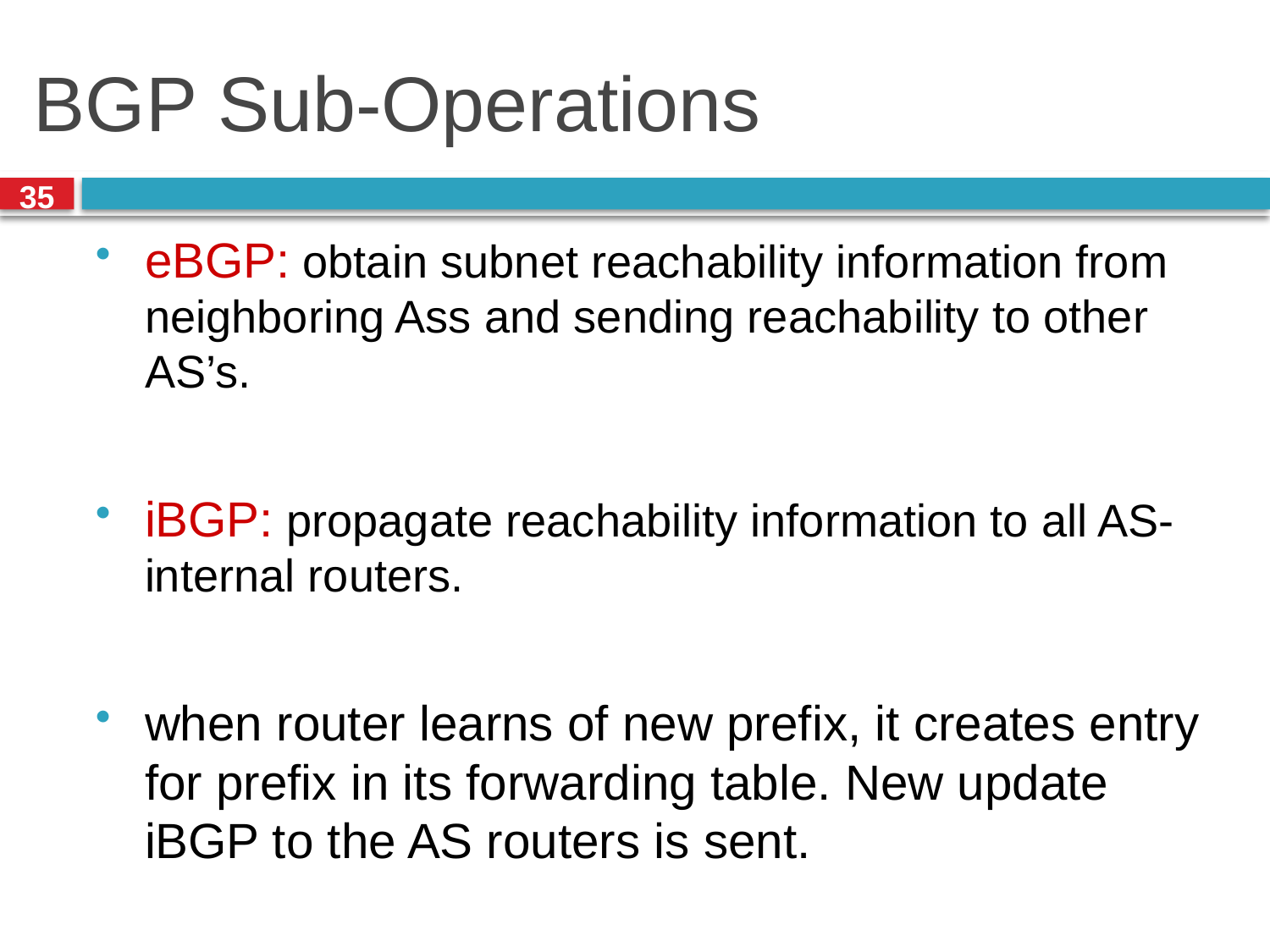

# BGP Sub-Operations
35
eBGP: obtain subnet reachability information from neighboring Ass and sending reachability to other AS’s.

iBGP: propagate reachability information to all AS-internal routers.

when router learns of new prefix, it creates entry for prefix in its forwarding table. New update iBGP to the AS routers is sent.